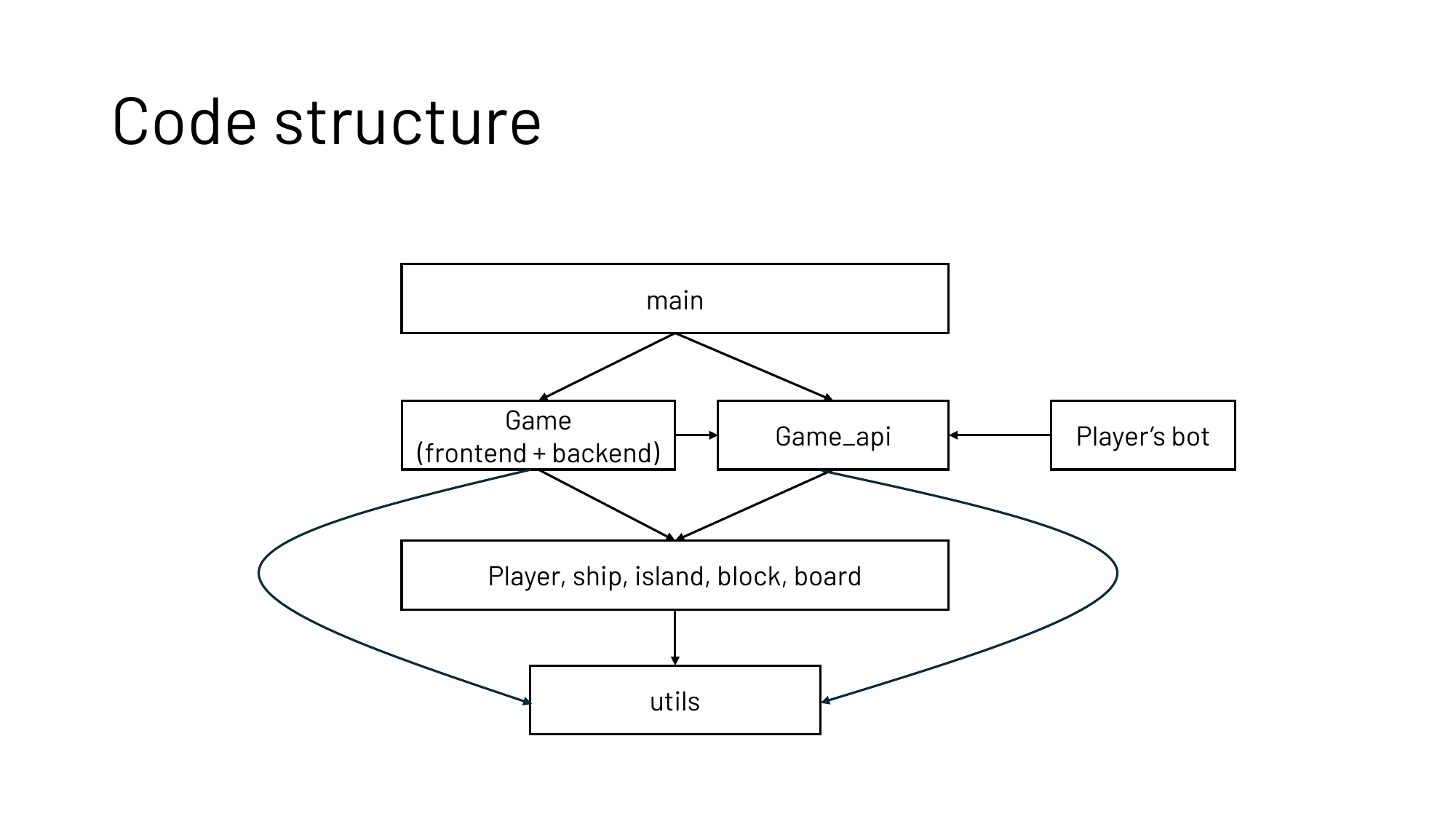

# Code structure
main
Game_api
Game
(frontend + backend)
Player’s bot

Player, ship, island, block, board
utils